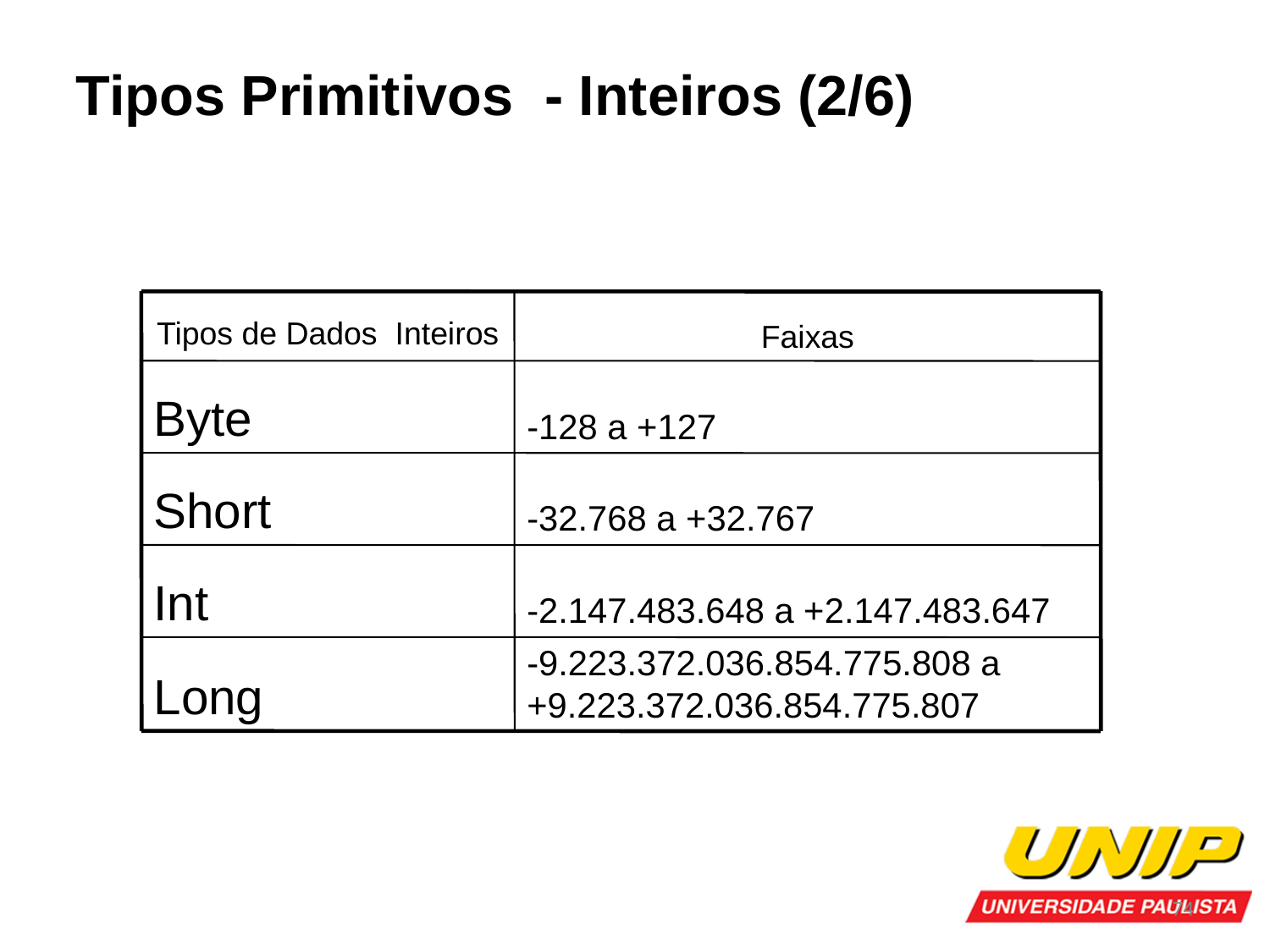

Tipos Primitivos  - Inteiros (2/6)
Tipos de Dados  Inteiros

Faixas

Byte

-128 a +127
Short

-32.768 a +32.767
Int

-2.147.483.648 a +2.147.483.647
Long

-9.223.372.036.854.775.808 a +9.223.372.036.854.775.807

74